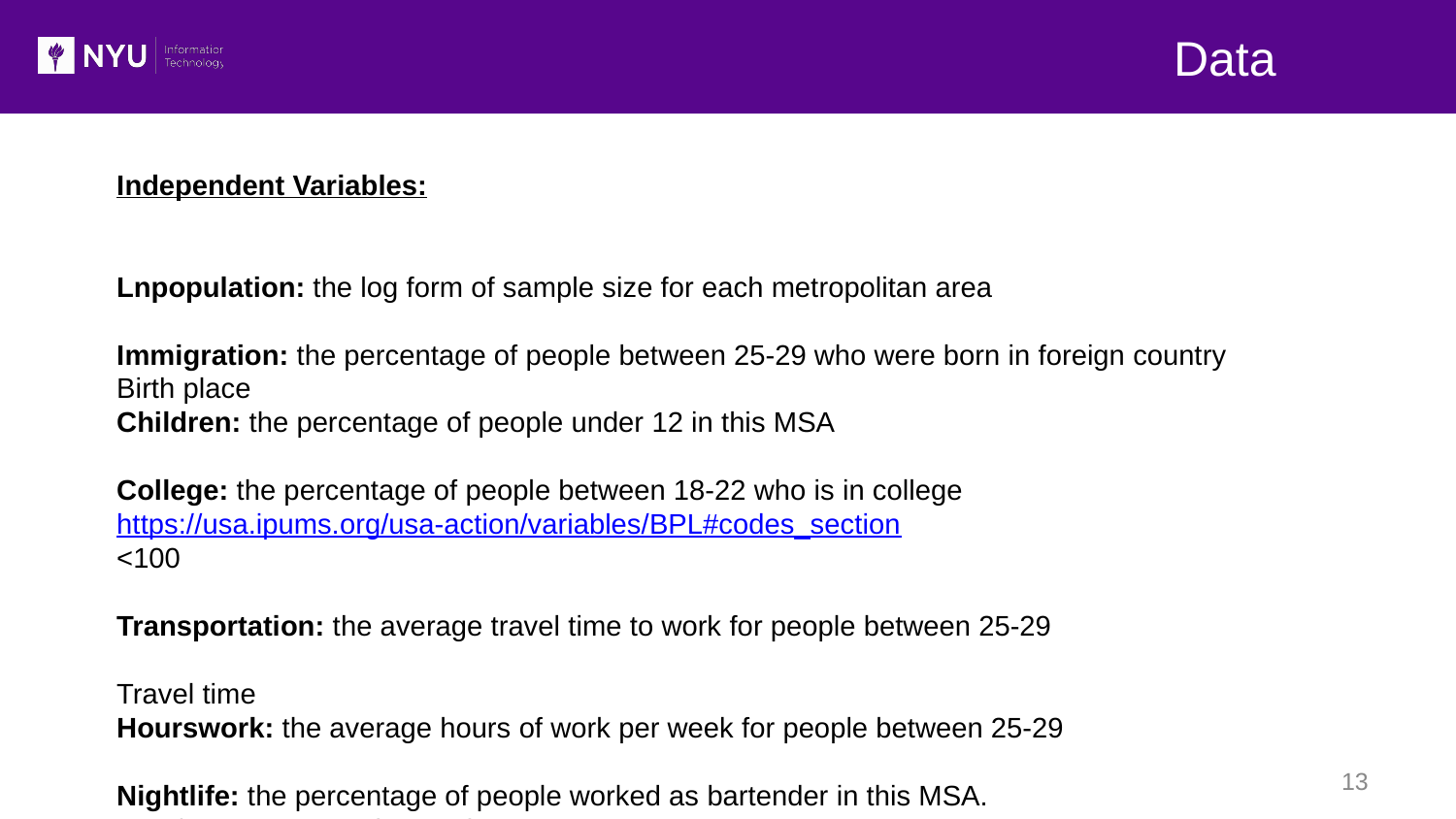

Data

Independent Variables:

Lnpopulation: the log form of sample size for each metropolitan area

Immigration: the percentage of people between 25-29 who were born in foreign country
Birth place
Children: the percentage of people under 12 in this MSA

College: the percentage of people between 18-22 who is in college
https://usa.ipums.org/usa-action/variables/BPL#codes_section
<100

Transportation: the average travel time to work for people between 25-29

Travel time
Hourswork: the average hours of work per week for people between 25-29

Nightlife: the percentage of people worked as bartender in this MSA.
ACS/PRCS Occupation Codes  4040
https://usa.ipums.org/usa/volii/occ_acs.shtml
13